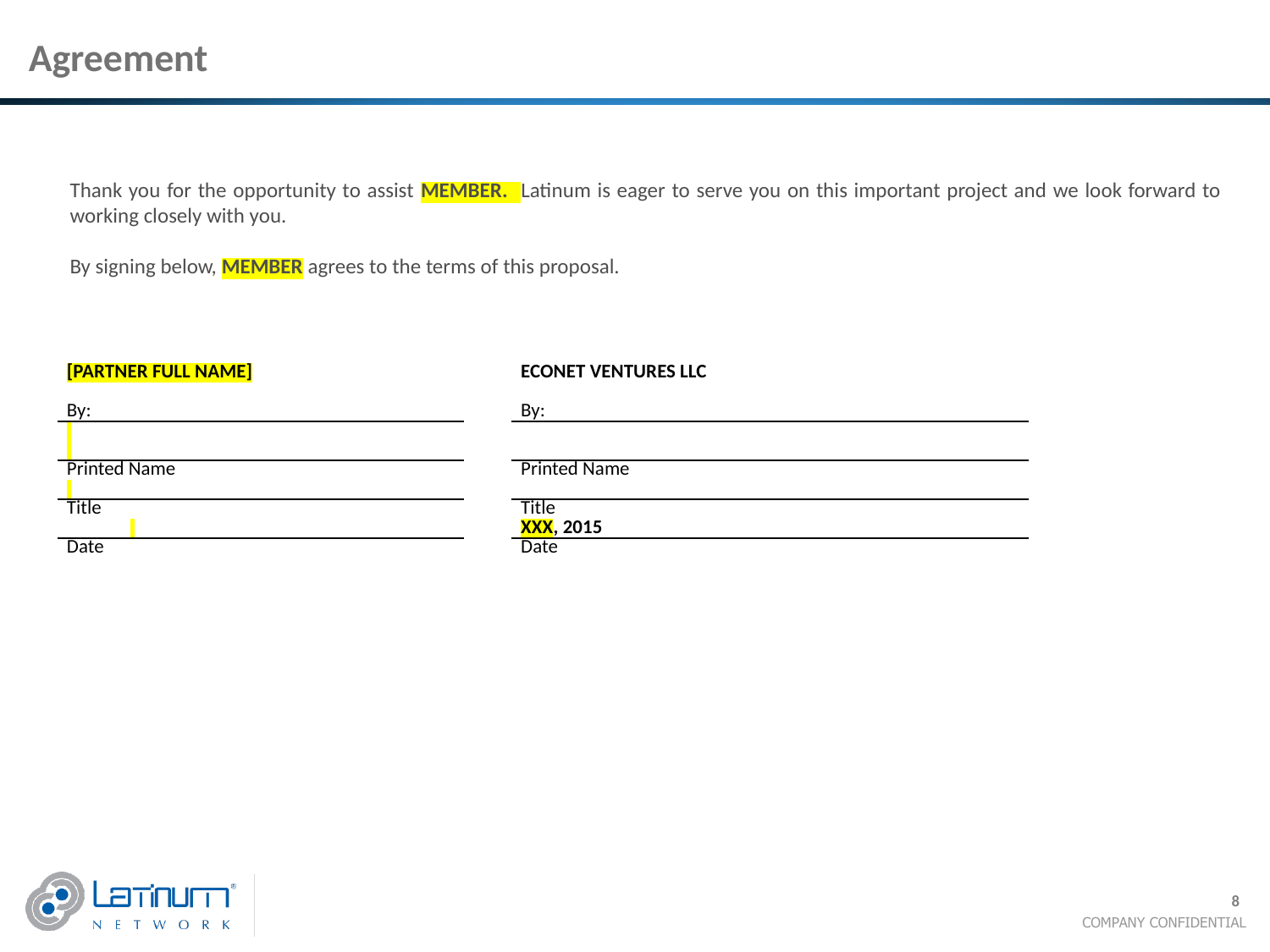

# Agreement
Thank you for the opportunity to assist MEMBER.  Latinum is eager to serve you on this important project and we look forward to working closely with you.

By signing below, MEMBER agrees to the terms of this proposal.
| [PARTNER FULL NAME] |  | ECONET VENTURES LLC |
| --- | --- | --- |
| By: |  | By: |
|  |  |  |
| Printed Name |  | Printed Name |
|  |  |  |
| Title |  | Title |
|  |  | XXX, 2015 |
| Date |  | Date |
8